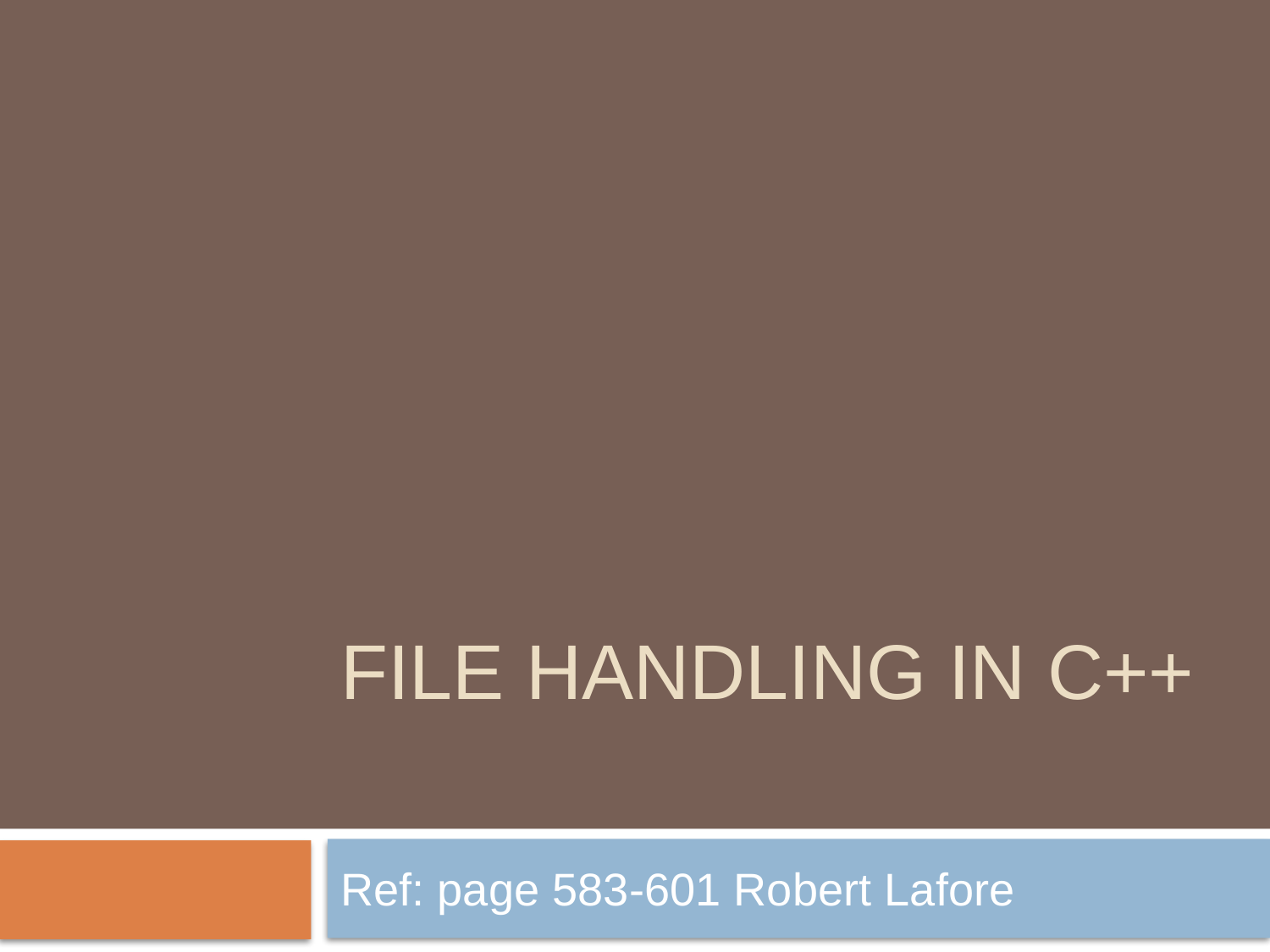

# File handling in C++
Ref: page 583-601 Robert Lafore